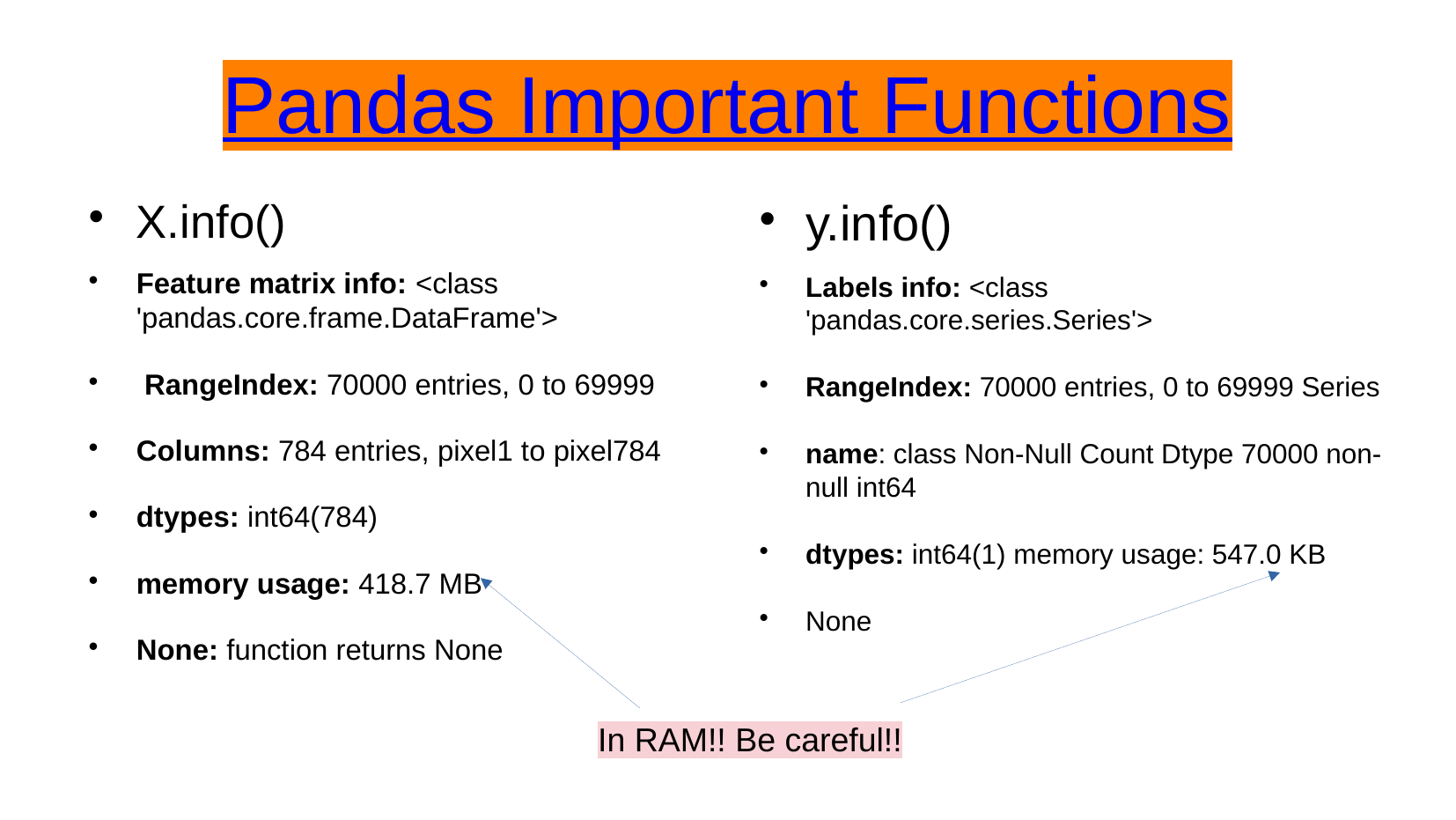

# Pandas Important Functions
X.info()
Feature matrix info: <class 'pandas.core.frame.DataFrame'>
 RangeIndex: 70000 entries, 0 to 69999
Columns: 784 entries, pixel1 to pixel784
dtypes: int64(784)
memory usage: 418.7 MB
None: function returns None
y.info()
Labels info: <class 'pandas.core.series.Series'>
RangeIndex: 70000 entries, 0 to 69999 Series
name: class Non-Null Count Dtype 70000 non-null int64
dtypes: int64(1) memory usage: 547.0 KB
None

In RAM!! Be careful!!